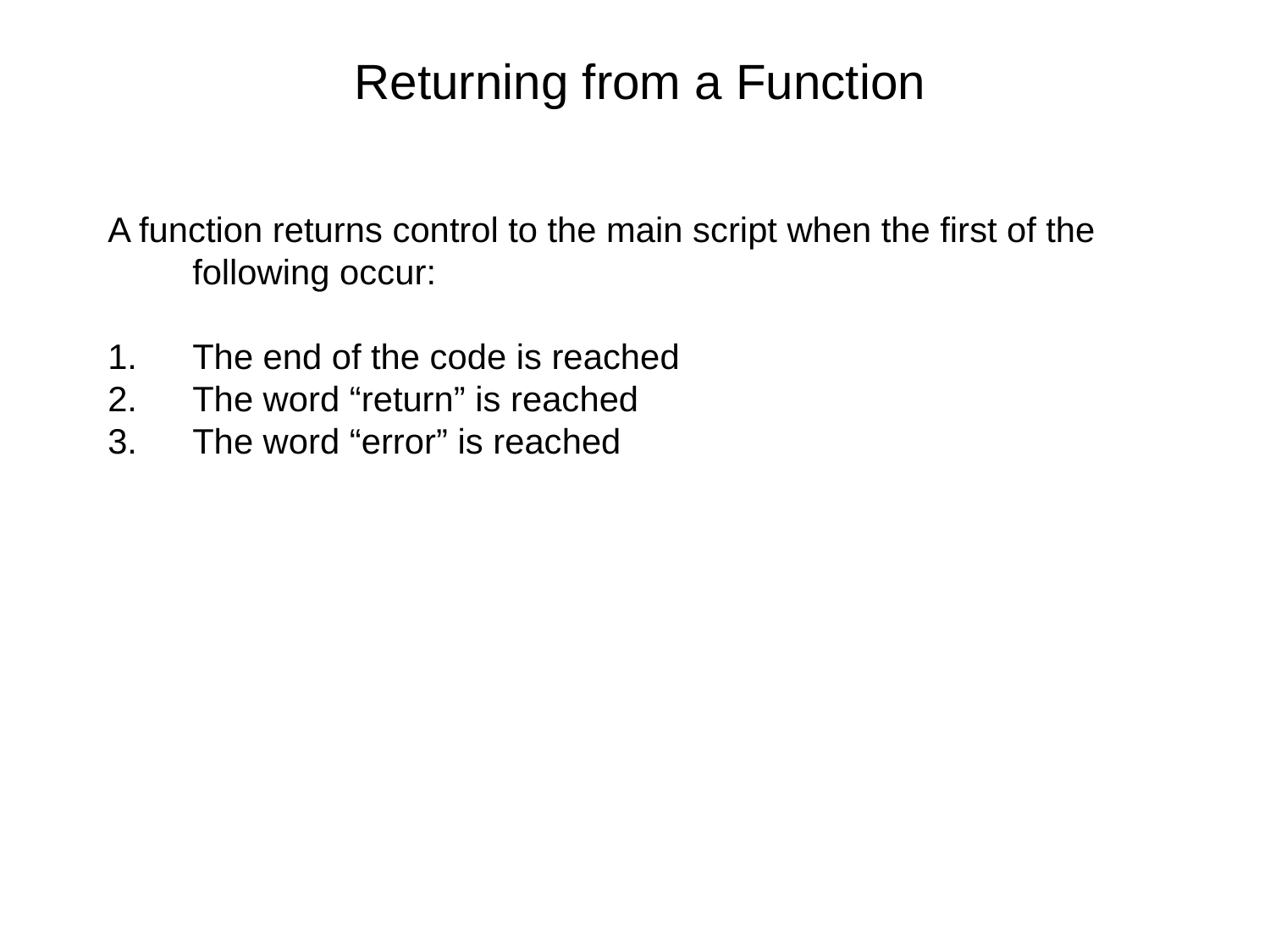

Returning from a Function
A function returns control to the main script when the first of the following occur:

The end of the code is reached
The word “return” is reached
The word “error” is reached